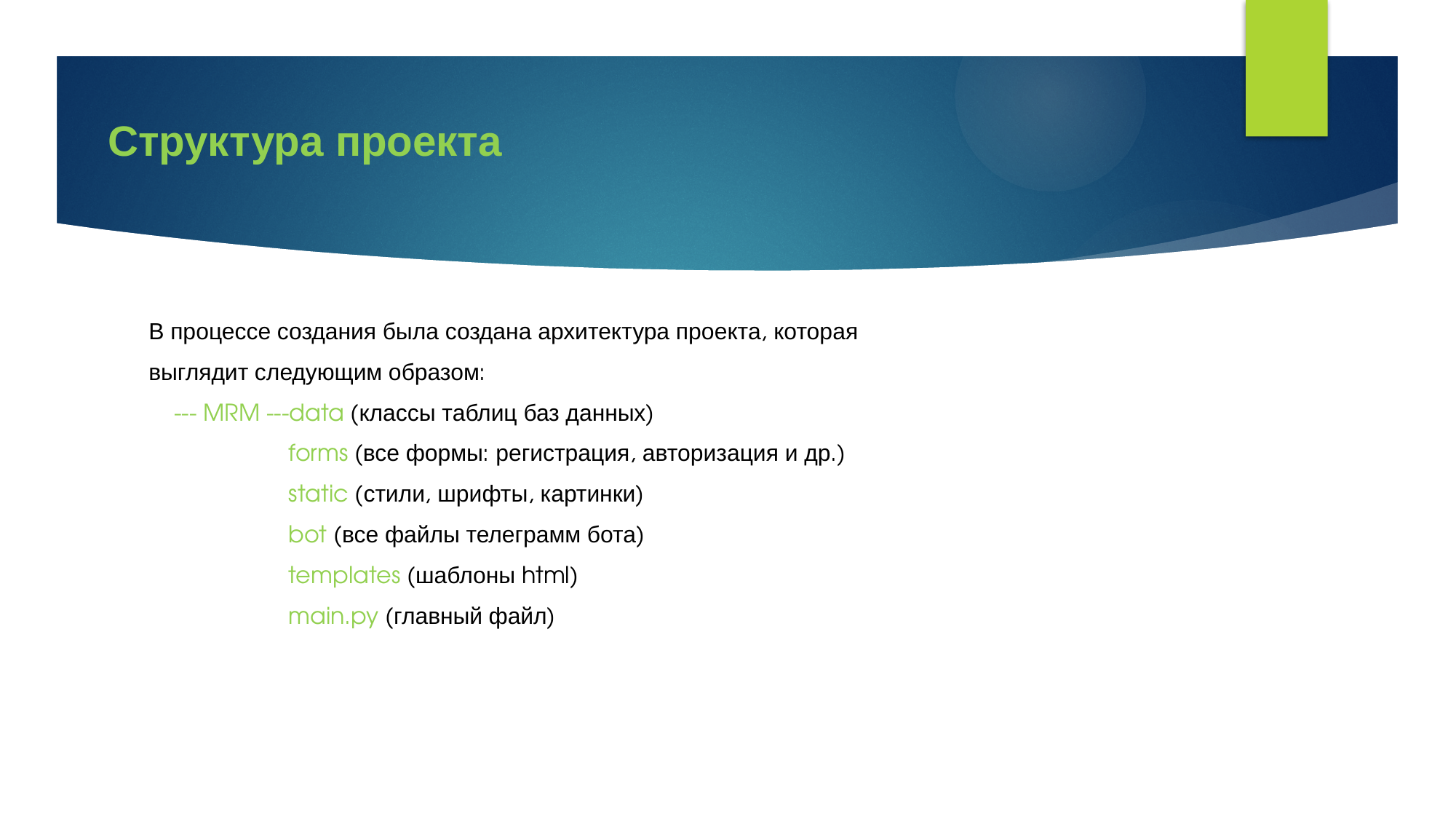

# Структура проекта
В процессе создания была создана архитектура проекта, которая
выглядит следующим образом:
    --- MRM ---data (классы таблиц баз данных)
                      forms (все формы: регистрация, авторизация и др.)
                      static (стили, шрифты, картинки)
                      bot (все файлы телеграмм бота)
                      templates (шаблоны html)
                      main.py (главный файл)